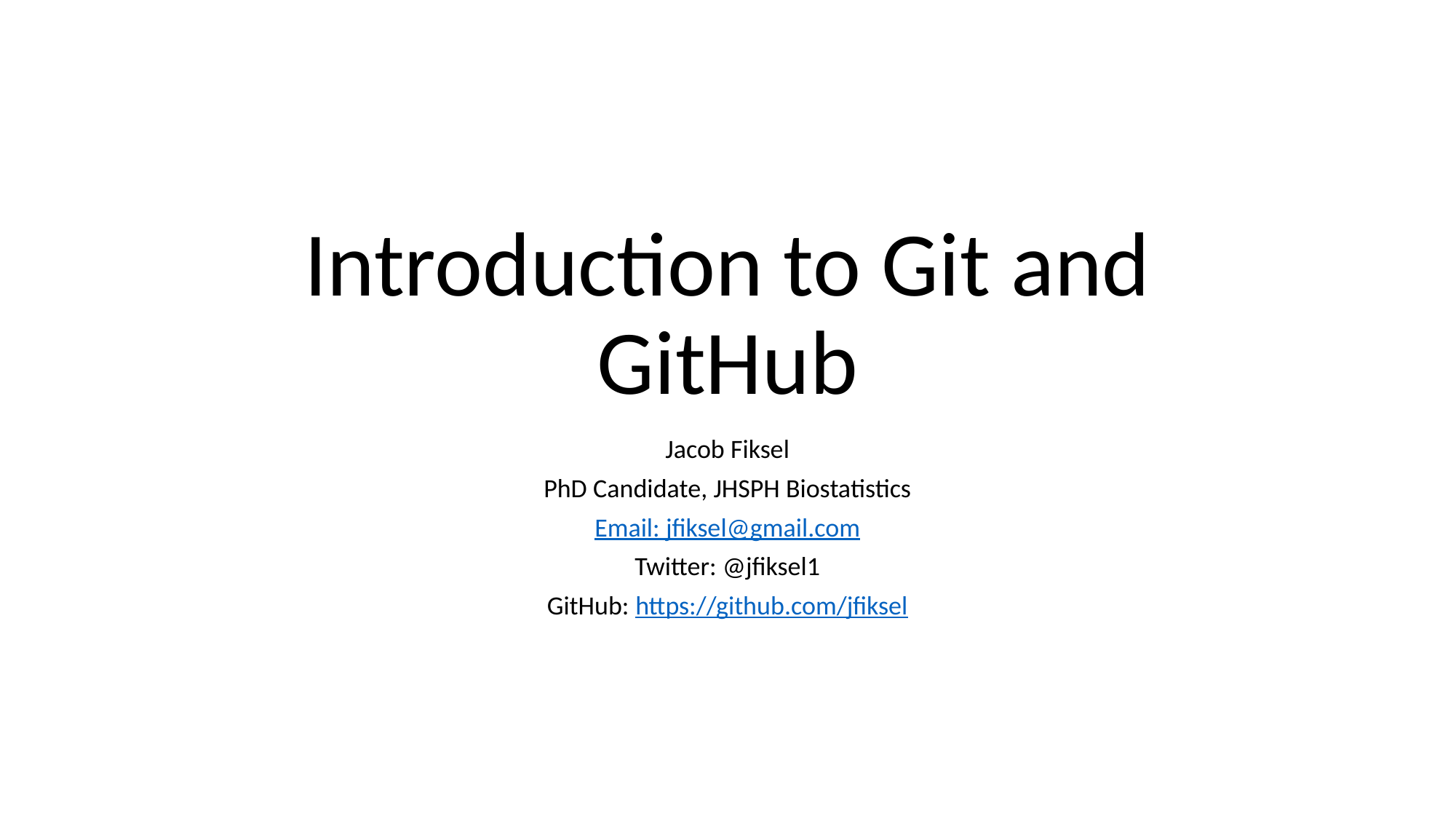

# Introduction to Git and GitHub
Jacob Fiksel
PhD Candidate, JHSPH Biostatistics
Email: jfiksel@gmail.com
Twitter: @jfiksel1
GitHub: https://github.com/jfiksel